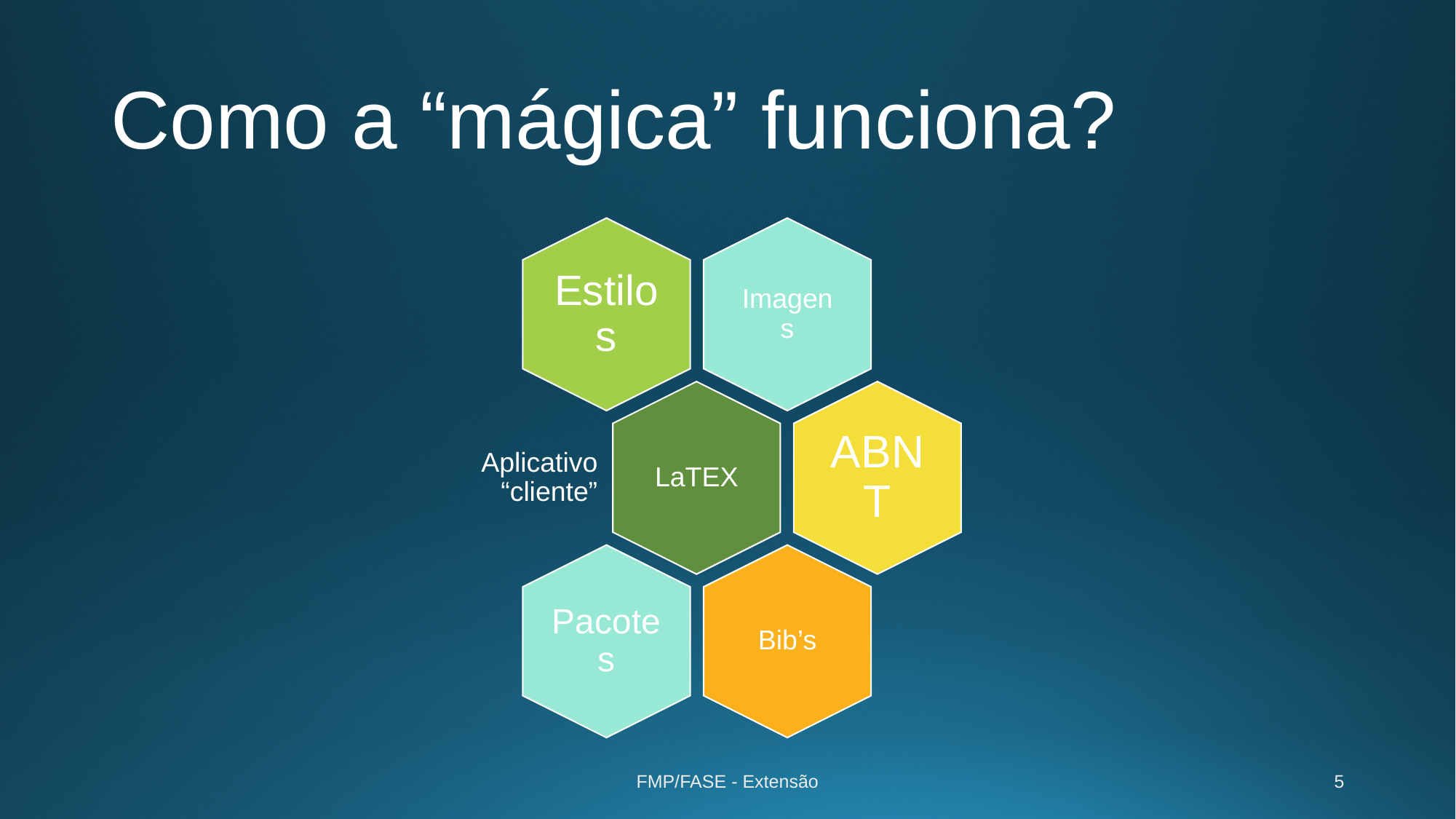

# Como a “mágica” funciona?
Imagens

Estilos
LaTEX
Aplicativo “cliente”
ABNT
Bib’s

Pacotes
FMP/FASE - Extensão
5